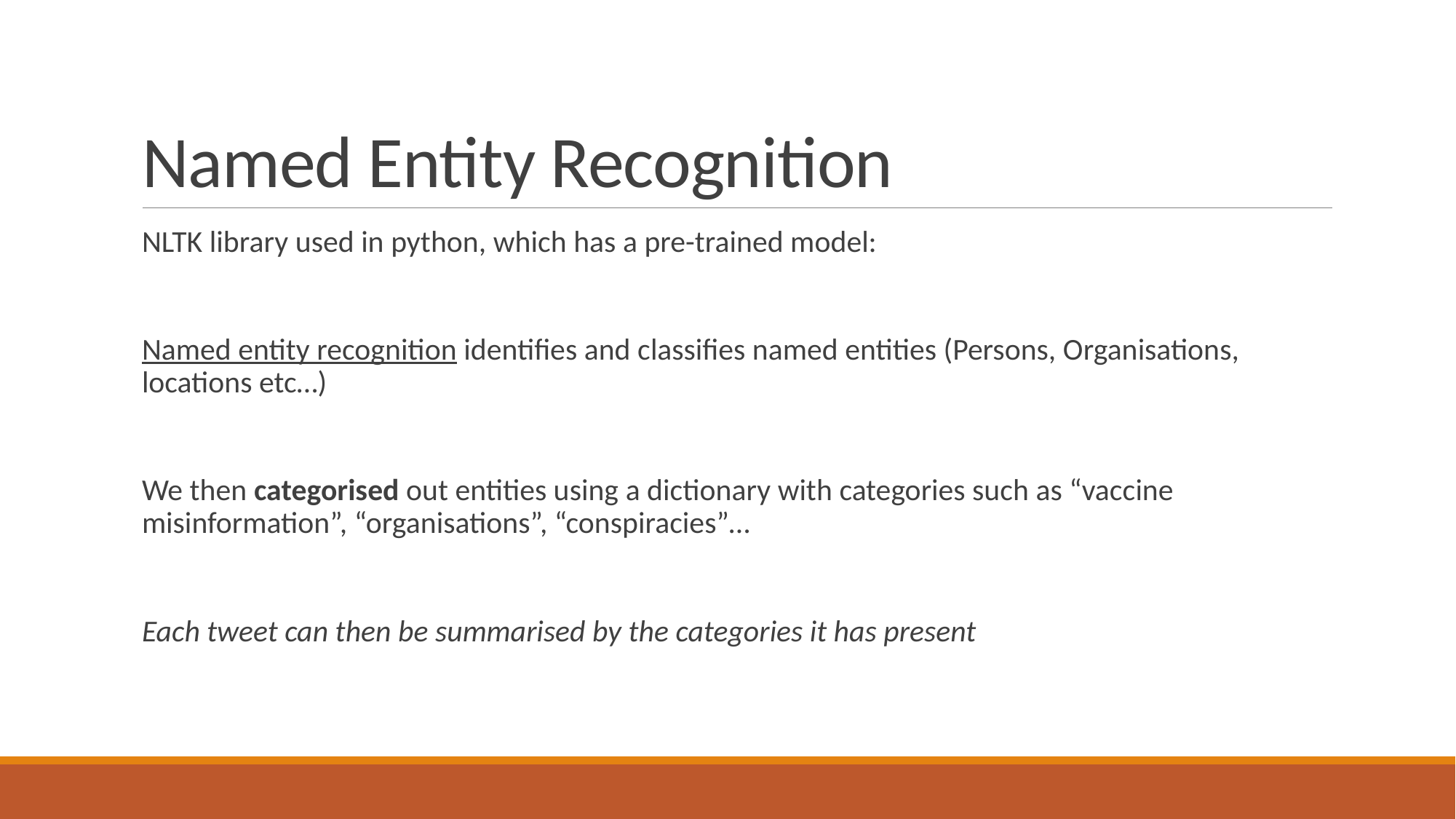

# Named Entity Recognition
NLTK library used in python, which has a pre-trained model:

Named entity recognition identifies and classifies named entities (Persons, Organisations, locations etc…)

We then categorised out entities using a dictionary with categories such as “vaccine misinformation”, “organisations”, “conspiracies”…

Each tweet can then be summarised by the categories it has present